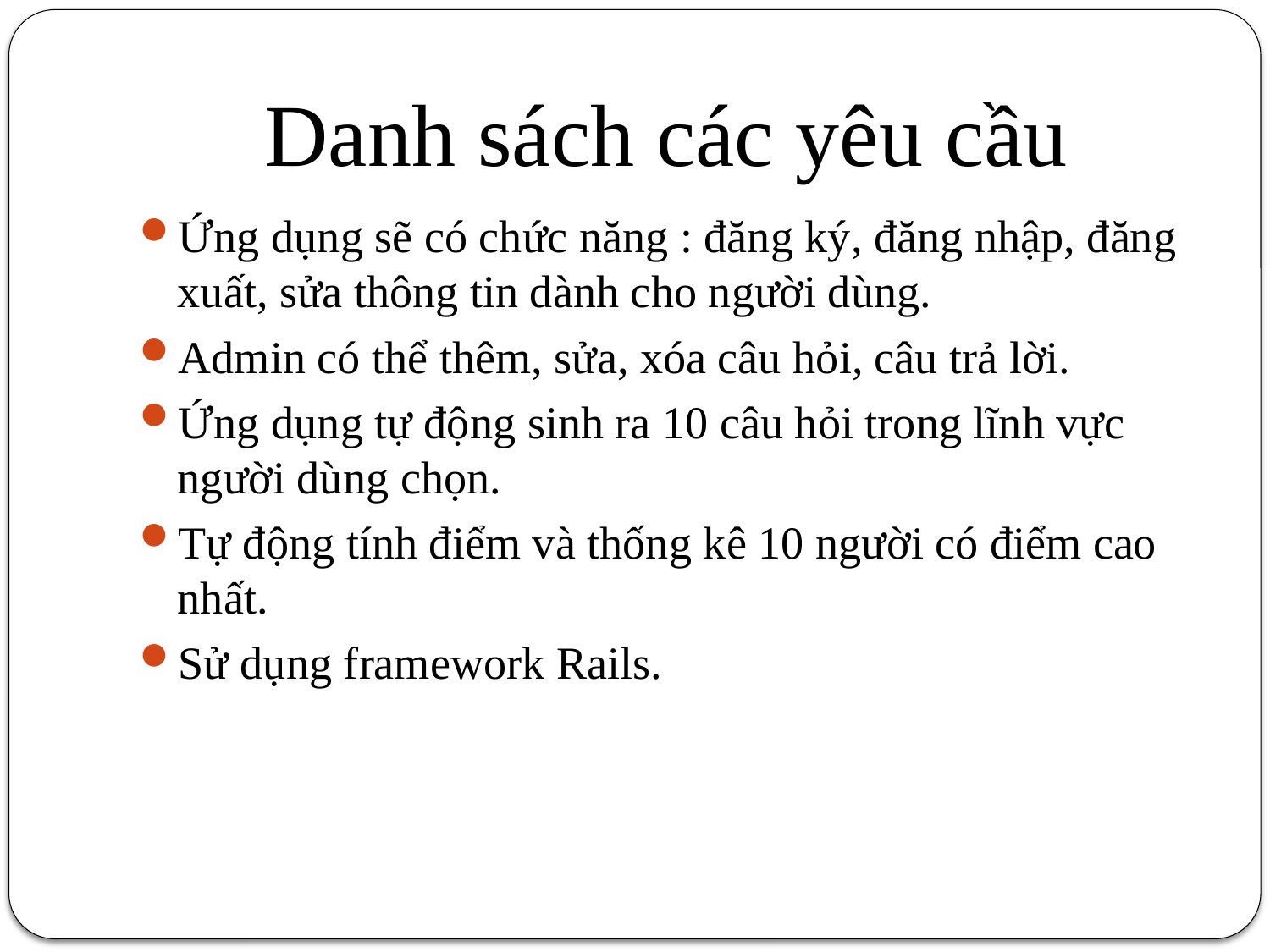

# Danh sách các yêu cầu
Ứng dụng sẽ có chức năng : đăng ký, đăng nhập, đăng xuất, sửa thông tin dành cho người dùng.
Admin có thể thêm, sửa, xóa câu hỏi, câu trả lời.
Ứng dụng tự động sinh ra 10 câu hỏi trong lĩnh vực người dùng chọn.
Tự động tính điểm và thống kê 10 người có điểm cao nhất.
Sử dụng framework Rails.